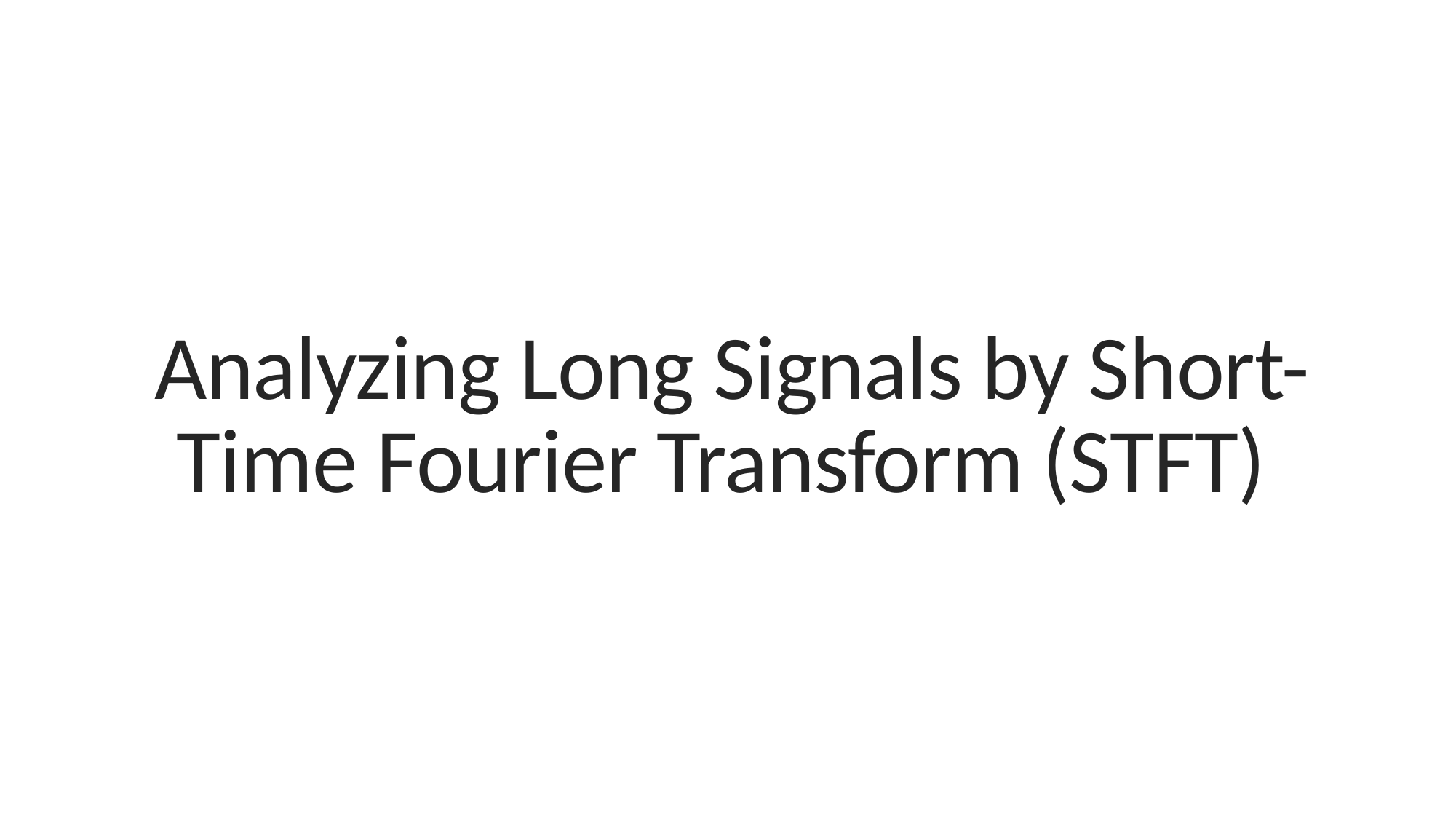

# Analyzing Long Signals by Short-Time Fourier Transform (STFT)
9/26/2022
Human Computer Interaction
13